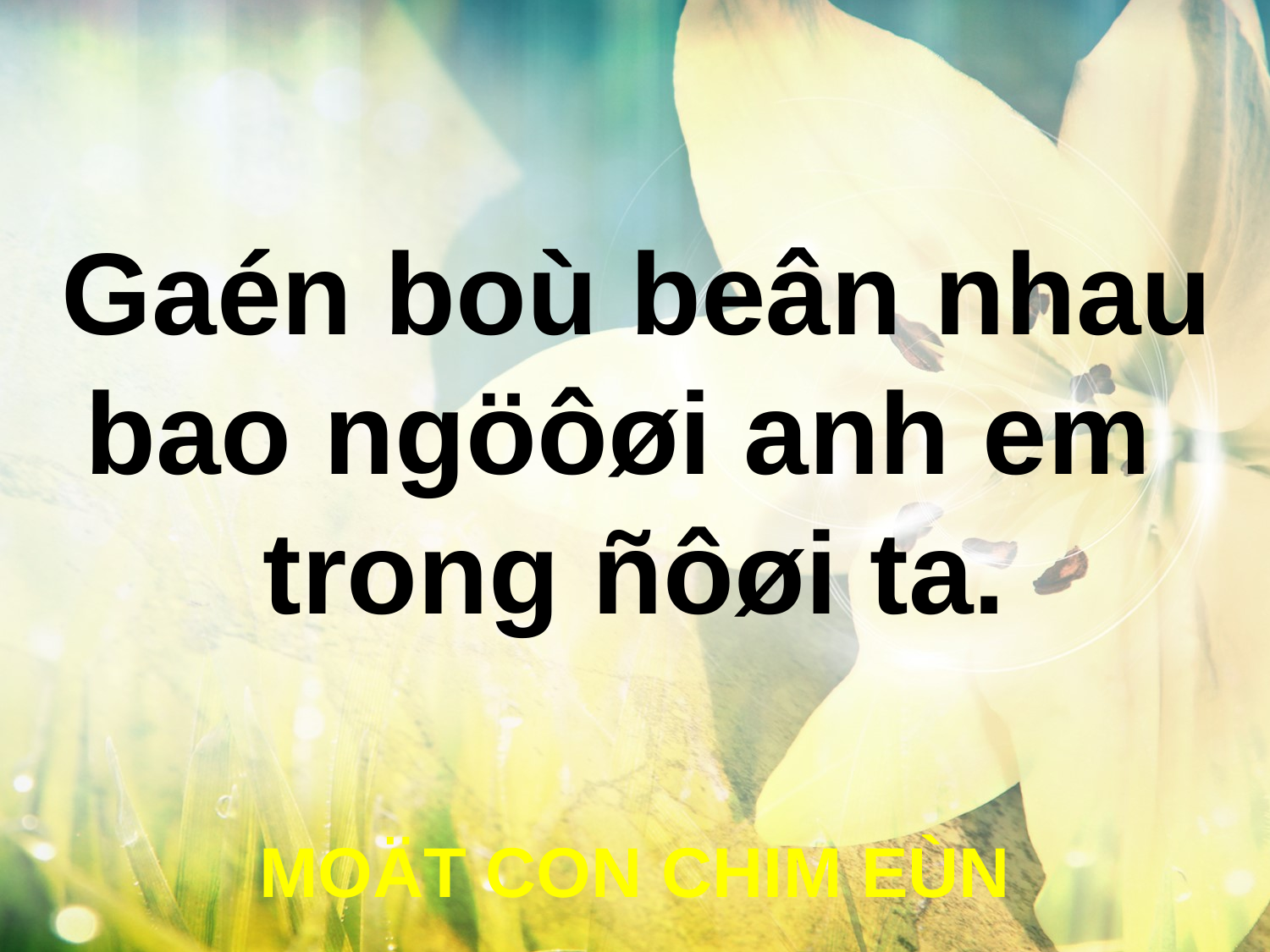

Gaén boù beân nhau
bao ngöôøi anh em
trong ñôøi ta.
MOÄT CON CHIM EÙN